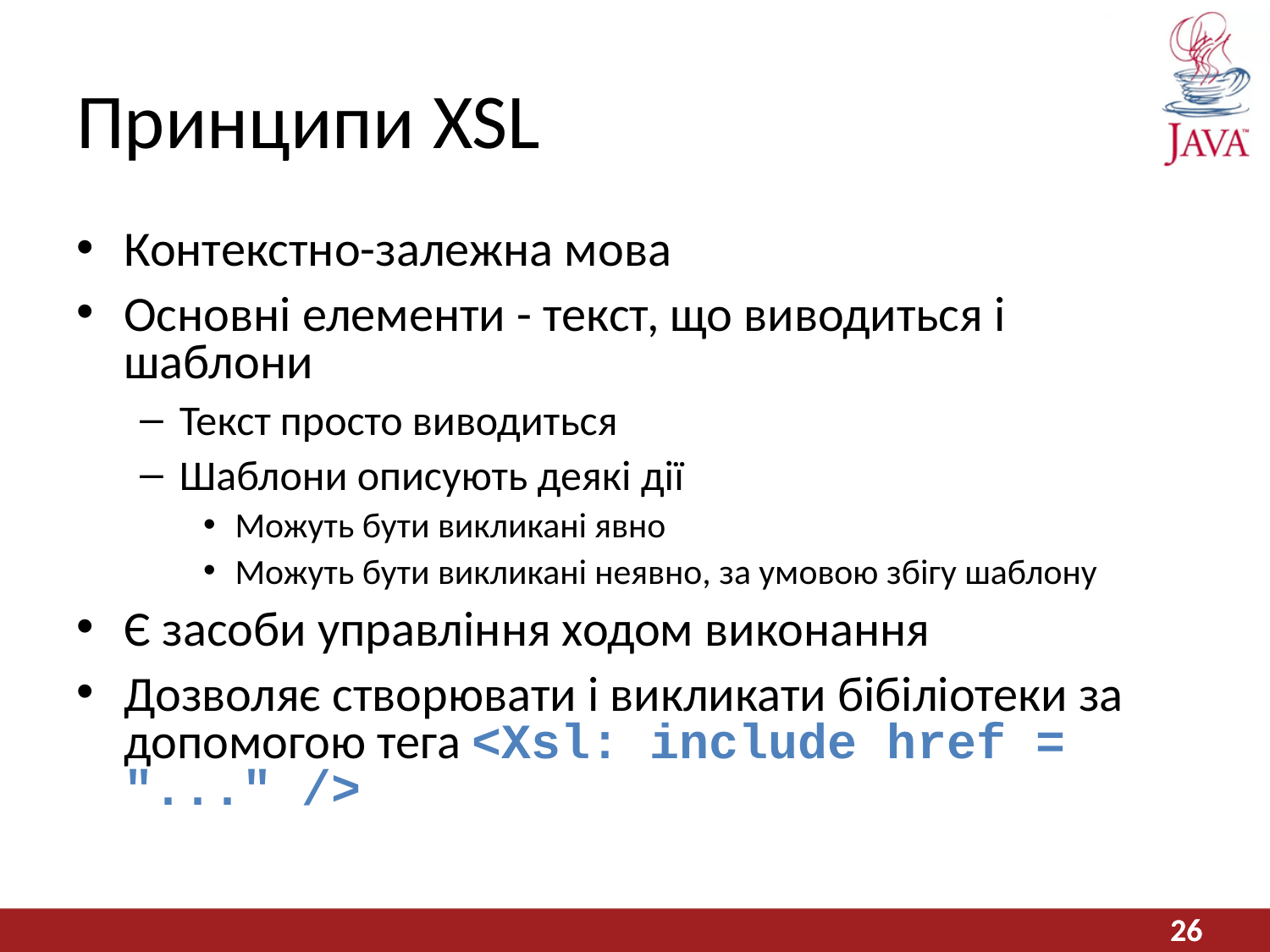

# Принципи XSL
Контекстно-залежна мова
Основні елементи - текст, що виводиться і шаблони
Текст просто виводиться
Шаблони описують деякі дії
Можуть бути викликані явно
Можуть бути викликані неявно, за умовою збігу шаблону
Є засоби управління ходом виконання
Дозволяє створювати і викликати бібіліотеки за допомогою тега <Xsl: include href = "..." />